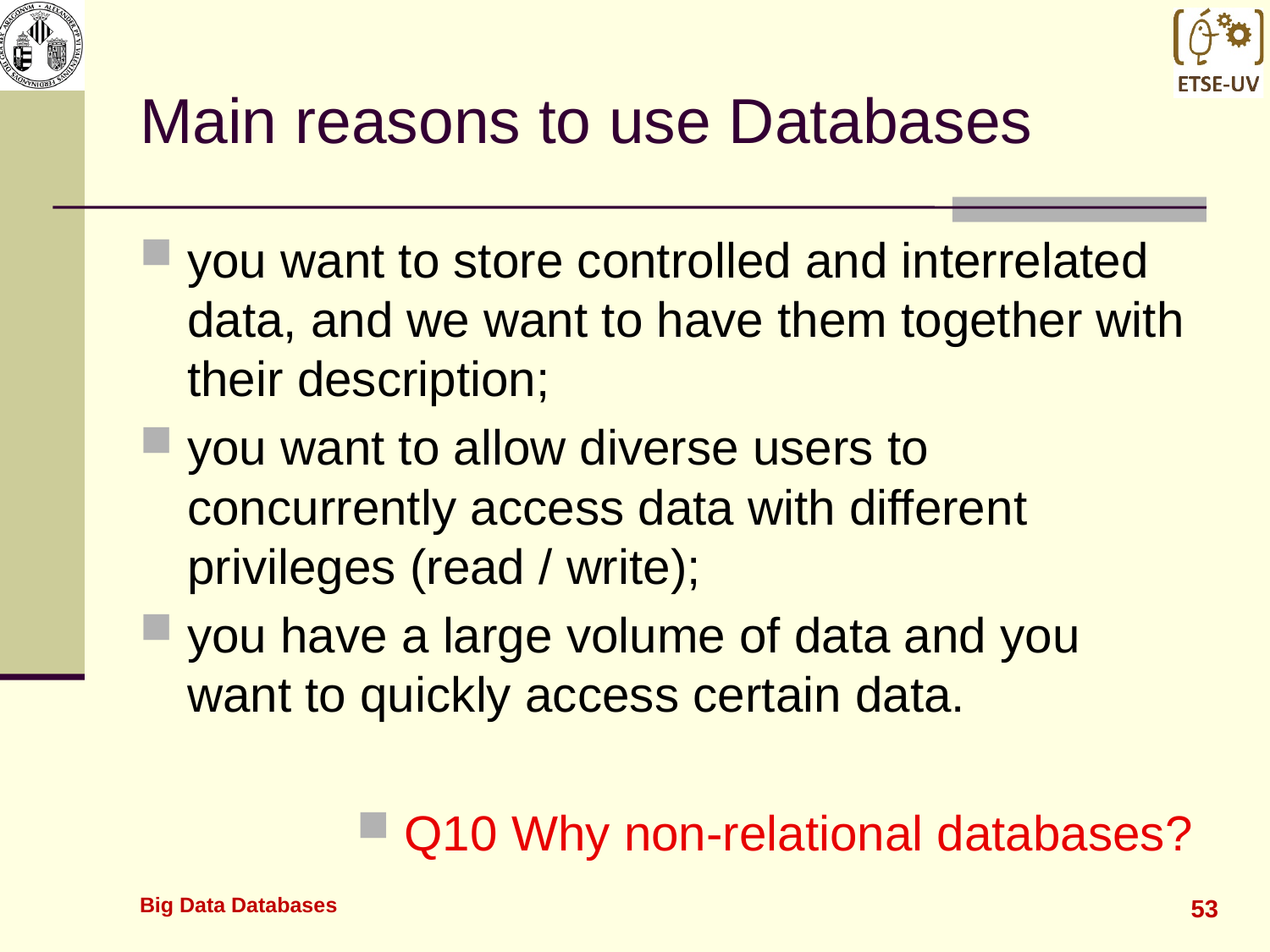

# Main reasons to use Databases
you want to store controlled and interrelated data, and we want to have them together with their description;
you want to allow diverse users to concurrently access data with different privileges (read / write);
you have a large volume of data and you want to quickly access certain data.

Q10 Why non-relational databases?
Big Data Databases
53